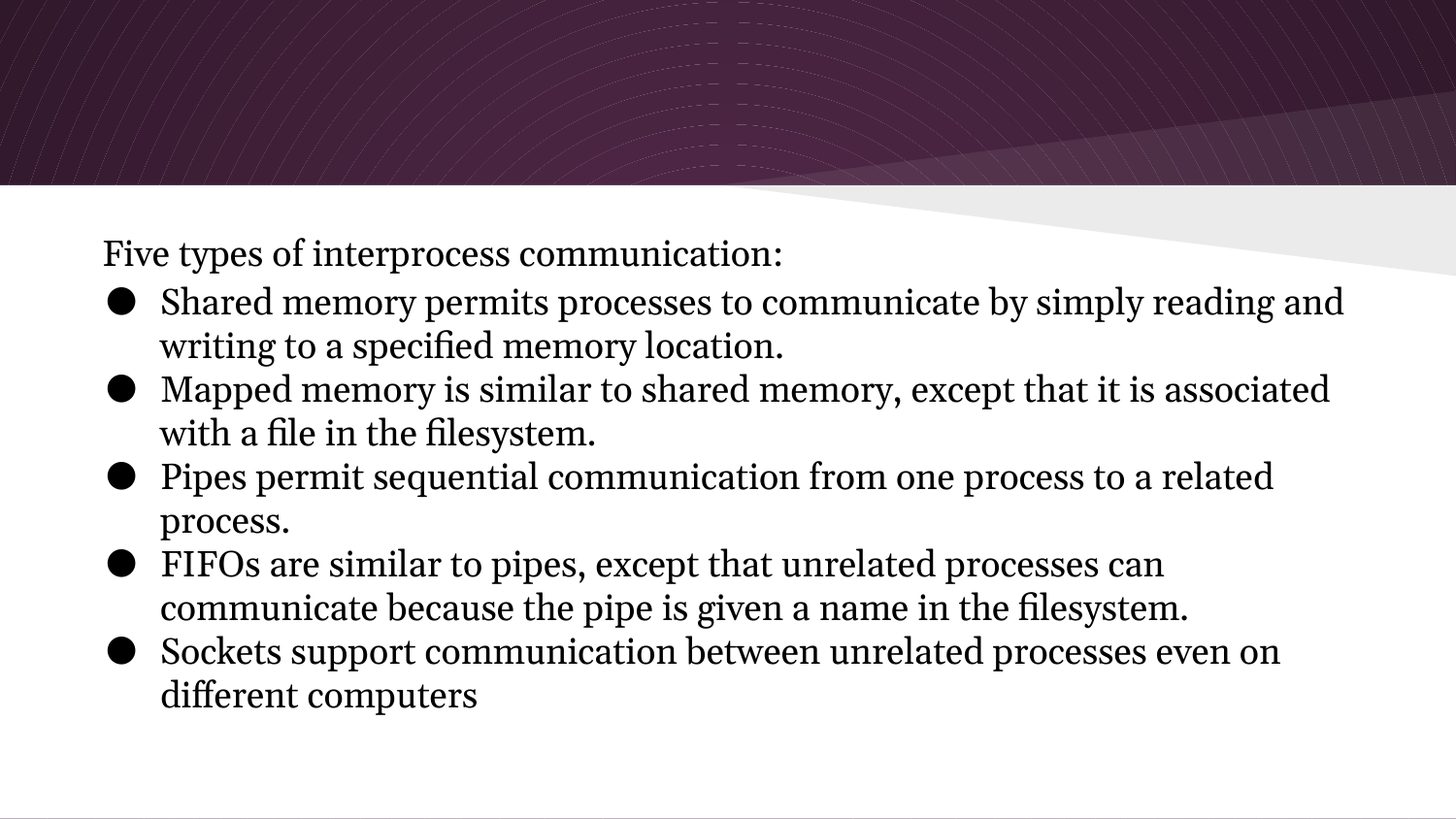

#
 Five types of interprocess communication:
Shared memory permits processes to communicate by simply reading and writing to a specified memory location.
Mapped memory is similar to shared memory, except that it is associated with a file in the filesystem.
Pipes permit sequential communication from one process to a related process.
FIFOs are similar to pipes, except that unrelated processes can communicate because the pipe is given a name in the filesystem.
Sockets support communication between unrelated processes even on different computers